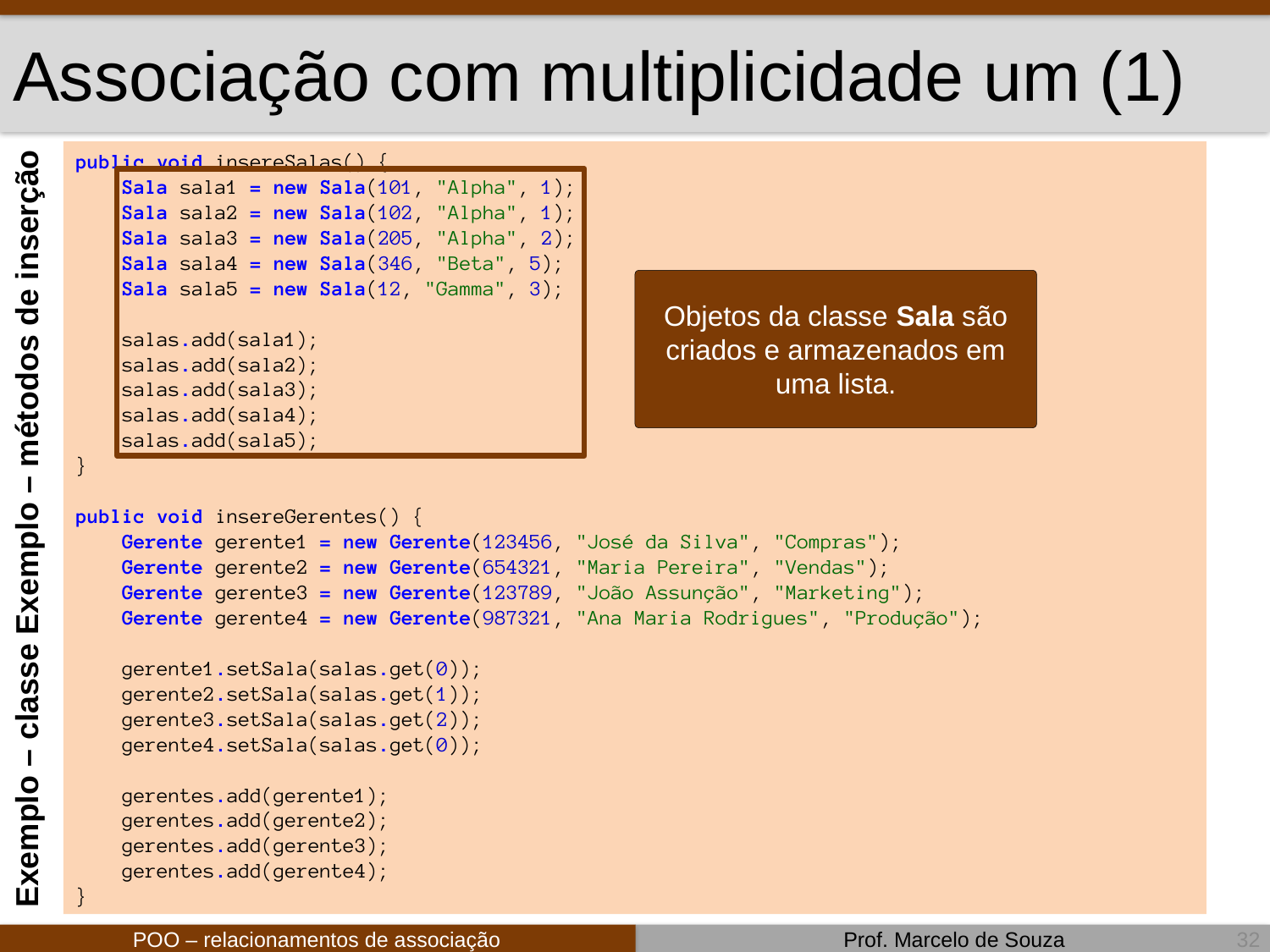

Exemplo – classe Exemplo – métodos de inserção
# Associação com multiplicidade um (1)
public void insereSalas() {
    Sala sala1 = new Sala(101, "Alpha", 1);
    Sala sala2 = new Sala(102, "Alpha", 1);
    Sala sala3 = new Sala(205, "Alpha", 2);
    Sala sala4 = new Sala(346, "Beta", 5);
    Sala sala5 = new Sala(12, "Gamma", 3);

    salas.add(sala1);
    salas.add(sala2);
    salas.add(sala3);
    salas.add(sala4);
    salas.add(sala5);
}

public void insereGerentes() {
    Gerente gerente1 = new Gerente(123456, "José da Silva", "Compras");
    Gerente gerente2 = new Gerente(654321, "Maria Pereira", "Vendas");
    Gerente gerente3 = new Gerente(123789, "João Assunção", "Marketing");
    Gerente gerente4 = new Gerente(987321, "Ana Maria Rodrigues", "Produção");

    gerente1.setSala(salas.get(0));
    gerente2.setSala(salas.get(1));
    gerente3.setSala(salas.get(2));
    gerente4.setSala(salas.get(0));

    gerentes.add(gerente1);
    gerentes.add(gerente2);
    gerentes.add(gerente3);
    gerentes.add(gerente4);
}

Objetos da classe Sala são criados e armazenados em uma lista.
32